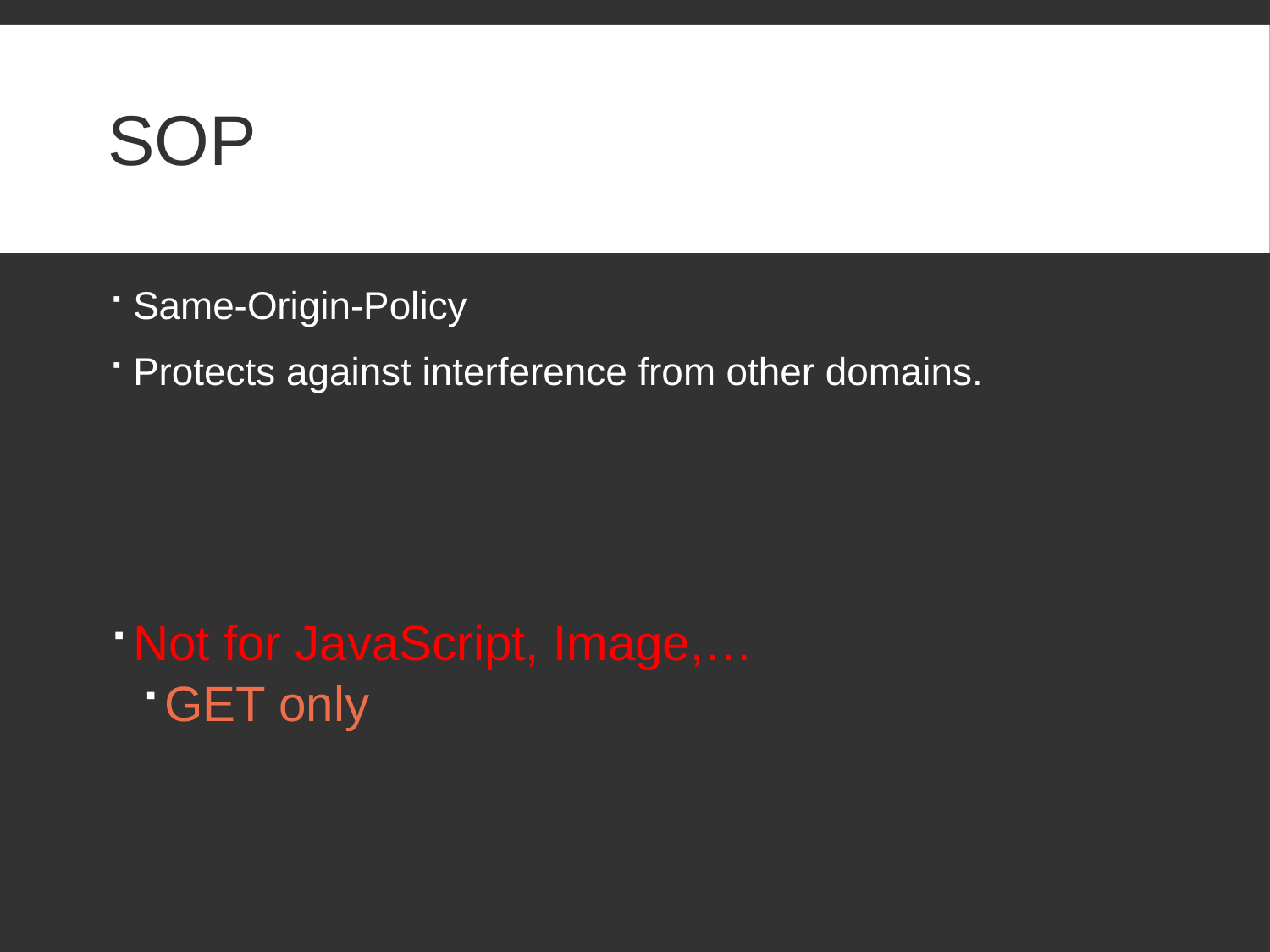

# SoP
Same-Origin-Policy
Protects against interference from other domains.

Not for JavaScript, Image,…
GET only